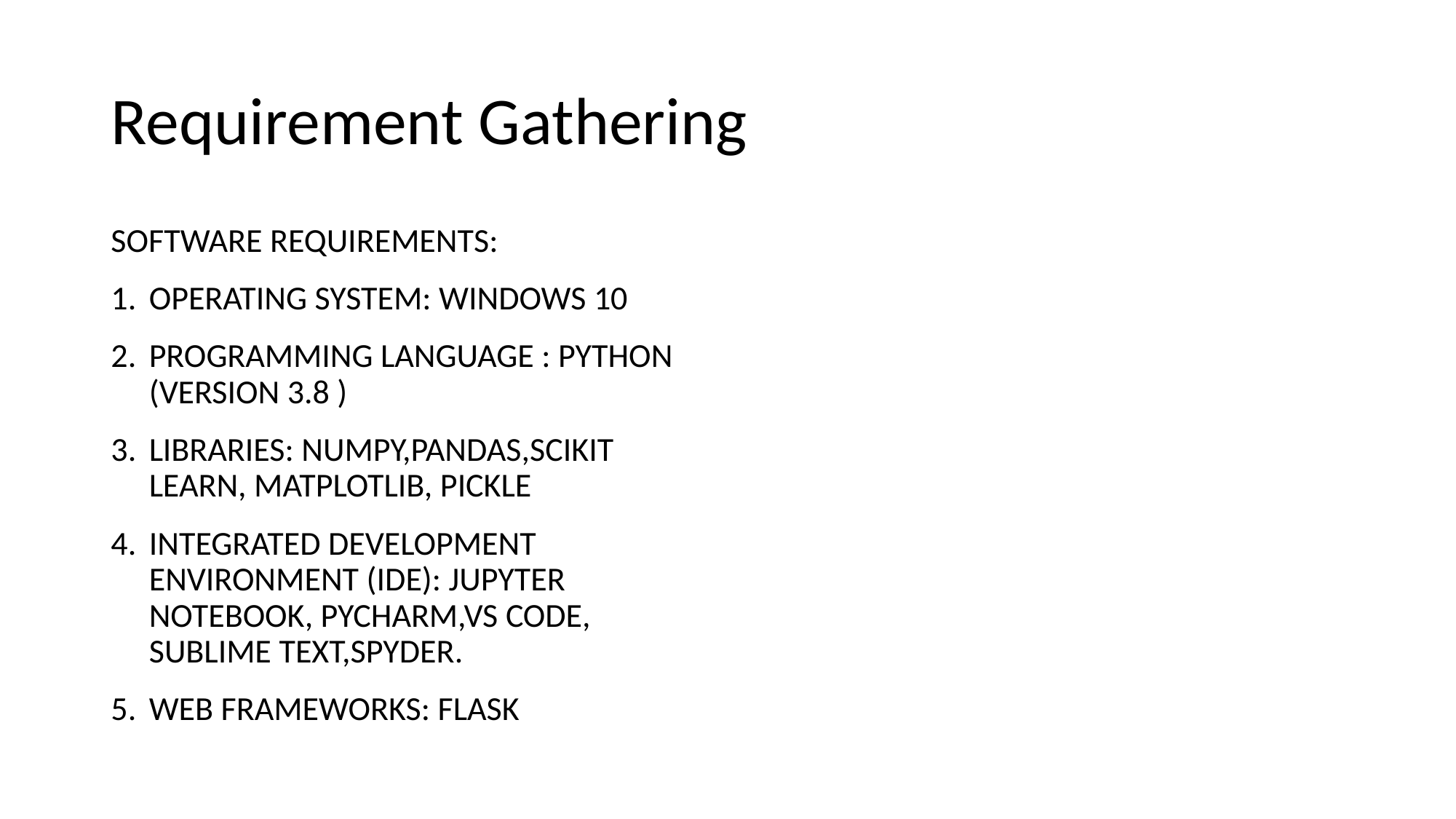

# Requirement Gathering
SOFTWARE REQUIREMENTS:
OPERATING SYSTEM: WINDOWS 10
PROGRAMMING LANGUAGE : PYTHON (VERSION 3.8 )
LIBRARIES: NUMPY,PANDAS,SCIKIT LEARN, MATPLOTLIB, PICKLE
INTEGRATED DEVELOPMENT ENVIRONMENT (IDE): JUPYTER NOTEBOOK, PYCHARM,VS CODE, SUBLIME TEXT,SPYDER.
WEB FRAMEWORKS: FLASK